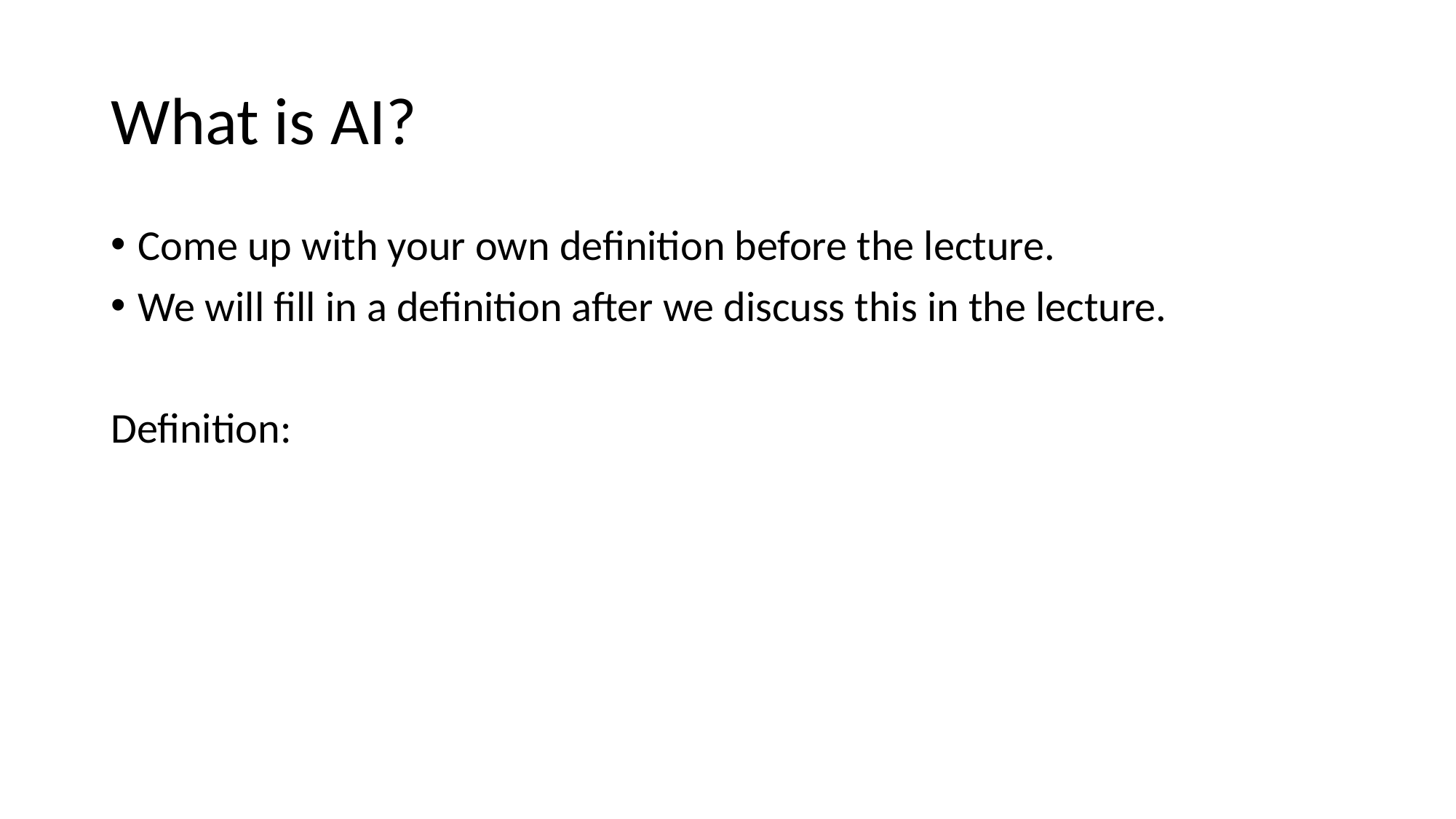

# What is AI?
Come up with your own definition before the lecture.
We will fill in a definition after we discuss this in the lecture.

Definition: